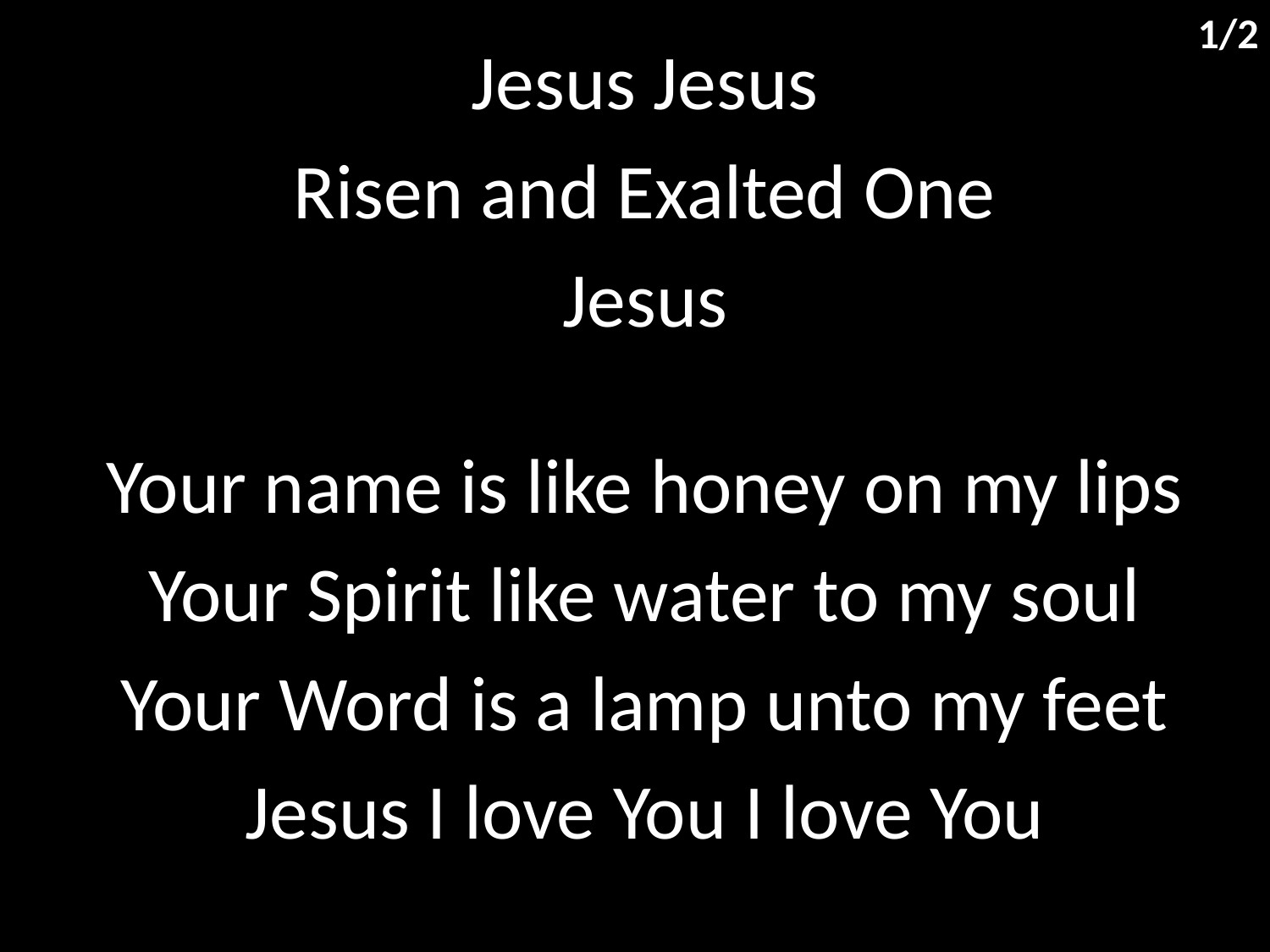

1/2
Jesus Jesus
Risen and Exalted One
Jesus
Your name is like honey on my lips
Your Spirit like water to my soul
Your Word is a lamp unto my feet
Jesus I love You I love You